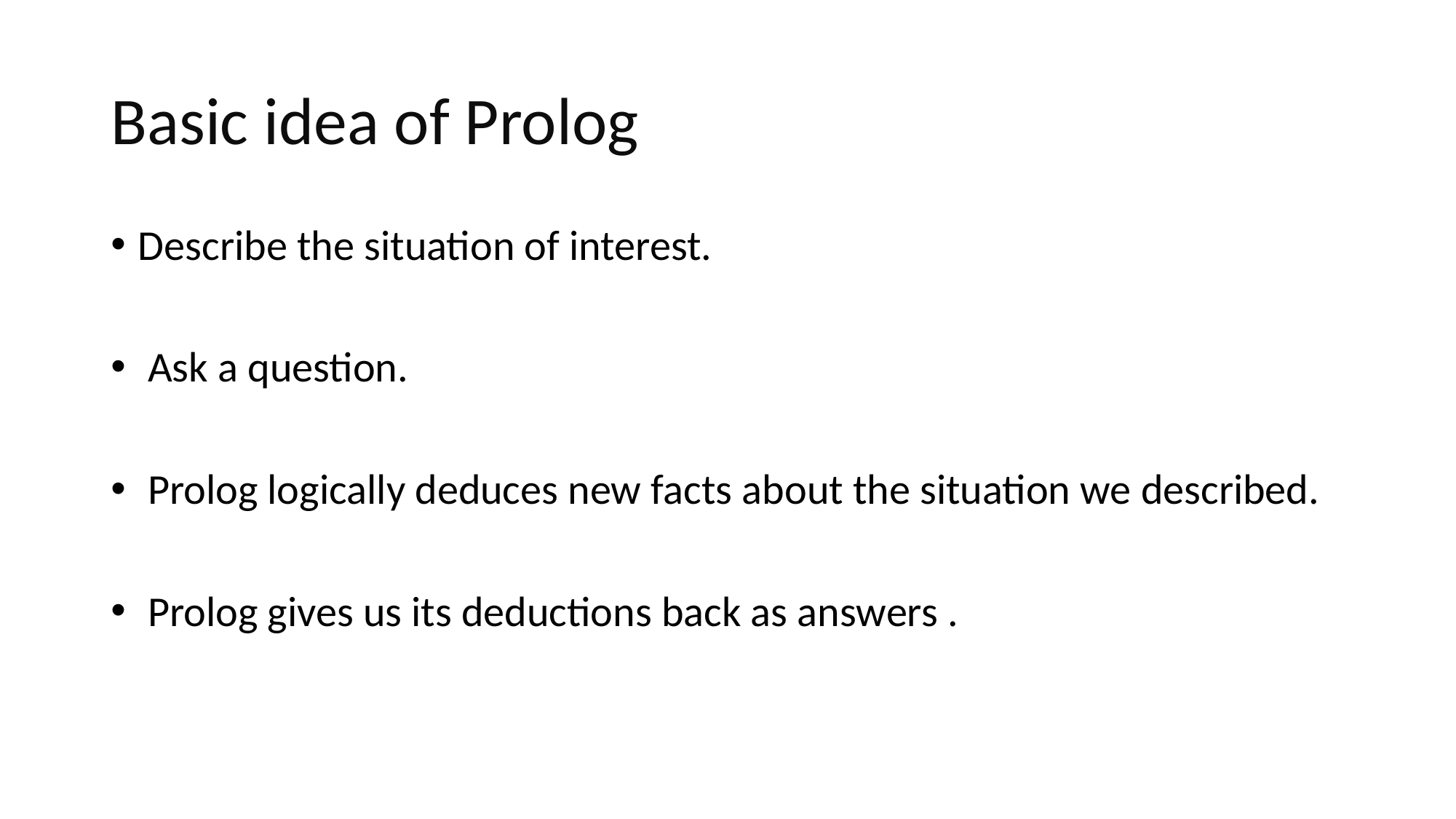

# Basic idea of Prolog
Describe the situation of interest.

 Ask a question.

 Prolog logically deduces new facts about the situation we described.

 Prolog gives us its deductions back as answers .